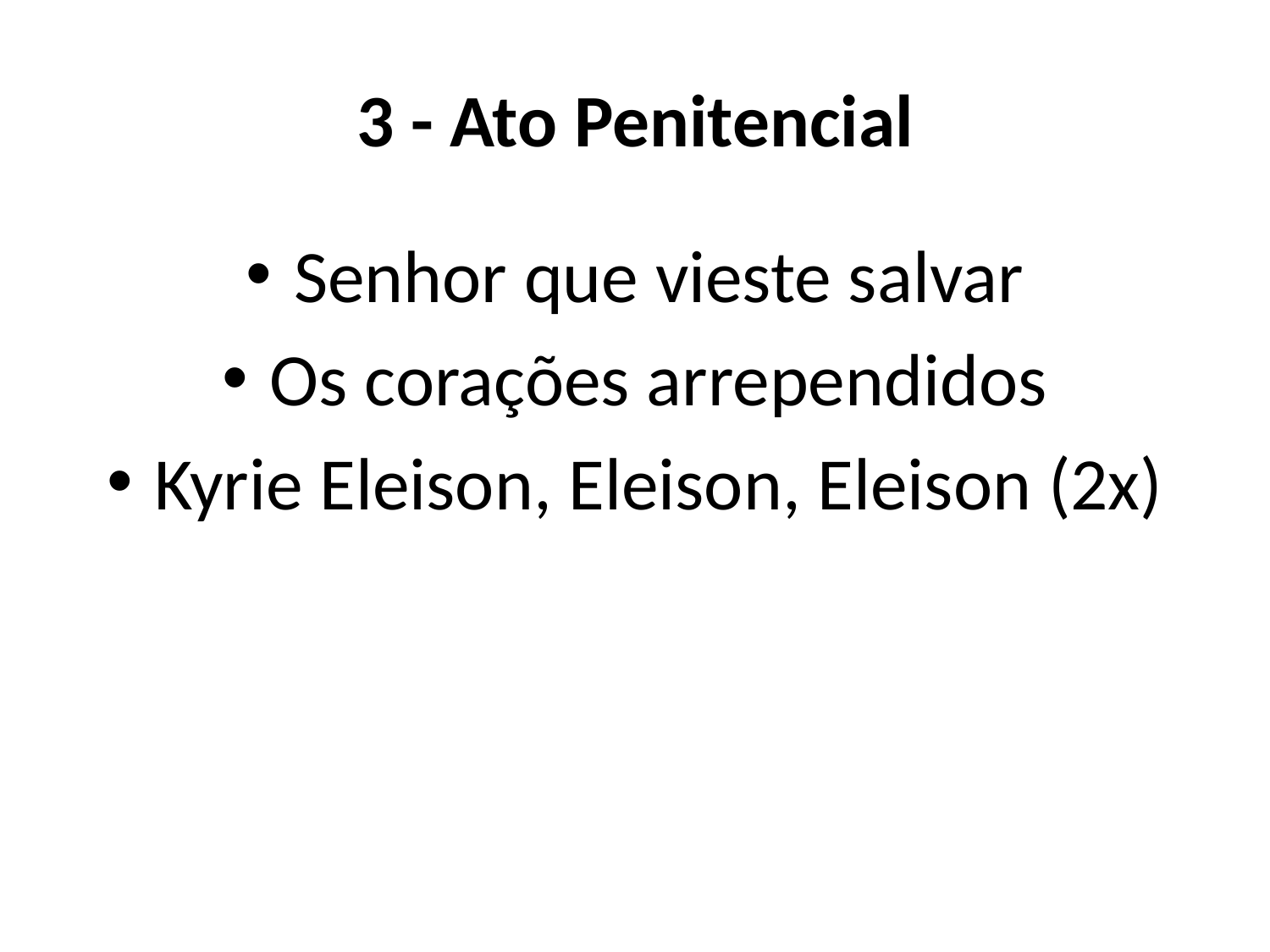

# 3 - Ato Penitencial
Senhor que vieste salvar
Os corações arrependidos
Kyrie Eleison, Eleison, Eleison (2x)